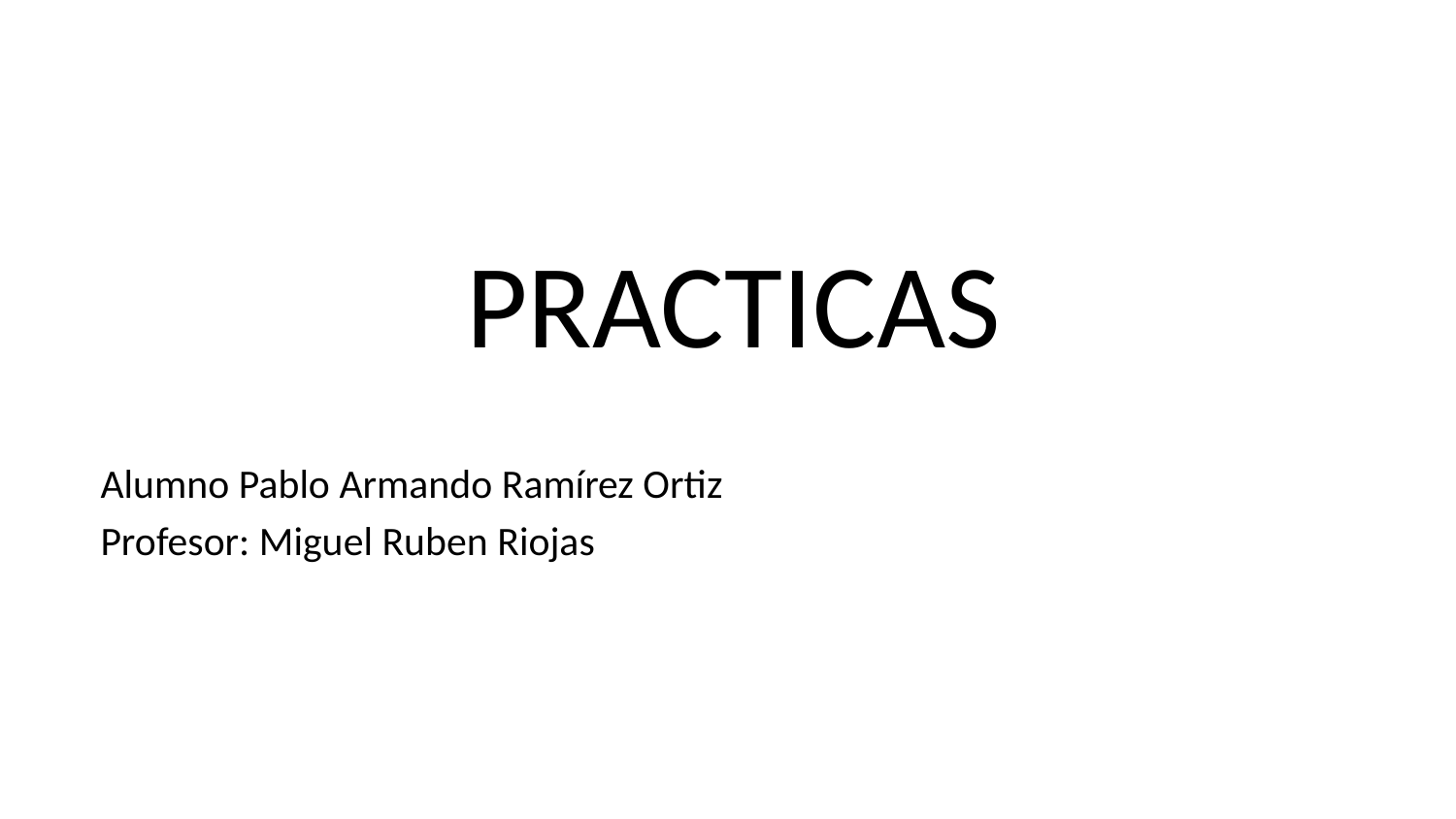

PRACTICAS
# PRACTICAS BASE DE DATOS
Alumno Pablo Armando Ramírez Ortiz
Profesor: Miguel Ruben Riojas